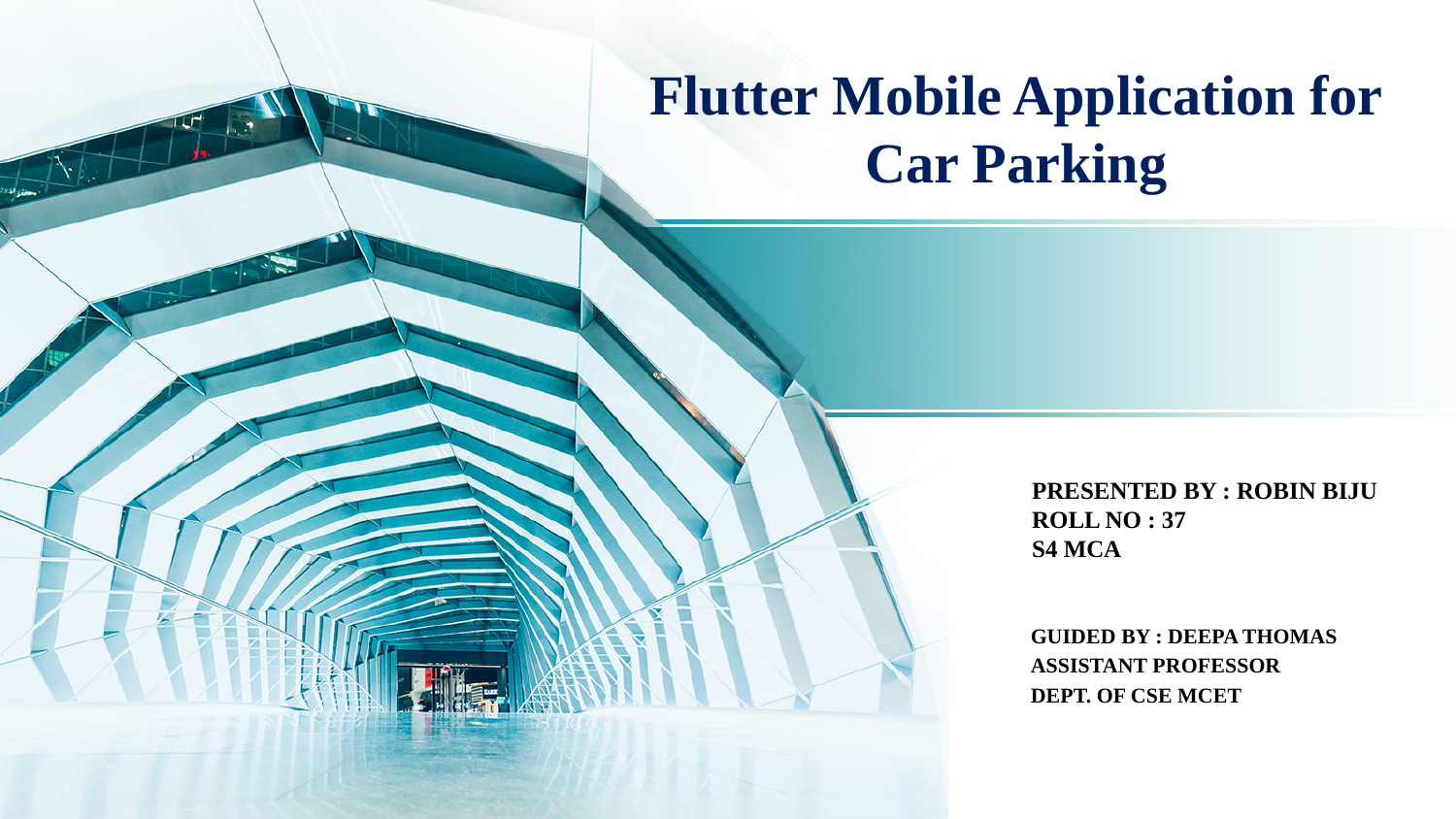

Flutter Mobile Application for
Car Parking
PRESENTED BY : ROBIN BIJU
ROLL NO : 37
S4 MCA

GUIDED BY : DEEPA THOMAS
ASSISTANT PROFESSOR
DEPT. OF CSE MCET